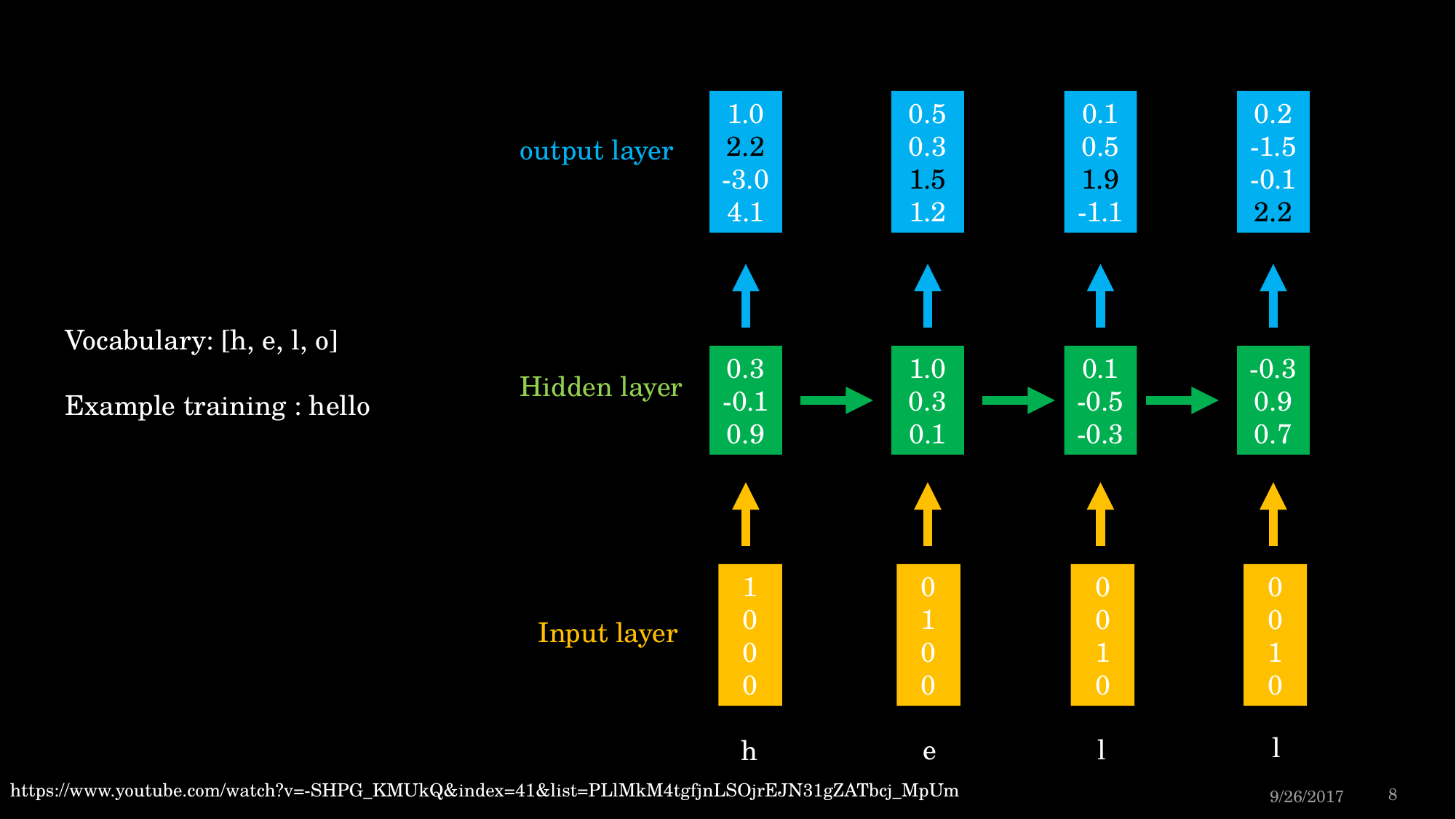

1.0
2.2
-3.0
4.1
0.5
0.3
1.5
1.2
0.1
0.5
1.9
-1.1
0.2
-1.5
-0.1
2.2
output layer
Vocabulary: [h, e, l, o]

Example training : hello
0.3
-0.1
0.9
1.0
0.3
0.1
0.1
-0.5
-0.3
-0.3
0.9
0.7
Hidden layer
1
0
0
0
0
1
0
0
0
0
1
0
0
0
1
0
Input layer
l
e
l
h
https://www.youtube.com/watch?v=-SHPG_KMUkQ&index=41&list=PLlMkM4tgfjnLSOjrEJN31gZATbcj_MpUm
9/26/2017
8